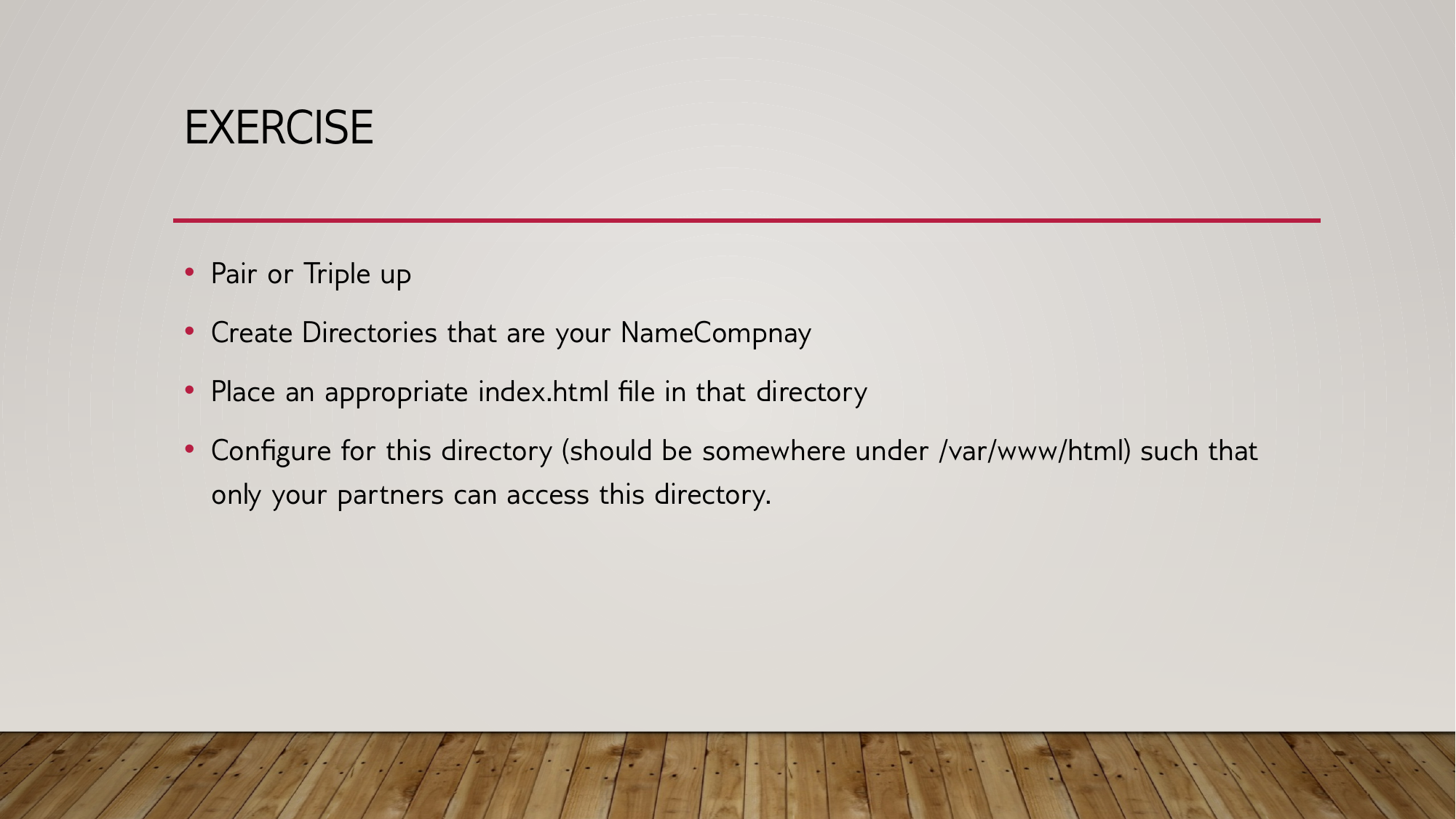

# Exercise
Pair or Triple up
Create Directories that are your NameCompnay
Place an appropriate index.html file in that directory
Configure for this directory (should be somewhere under /var/www/html) such that only your partners can access this directory.